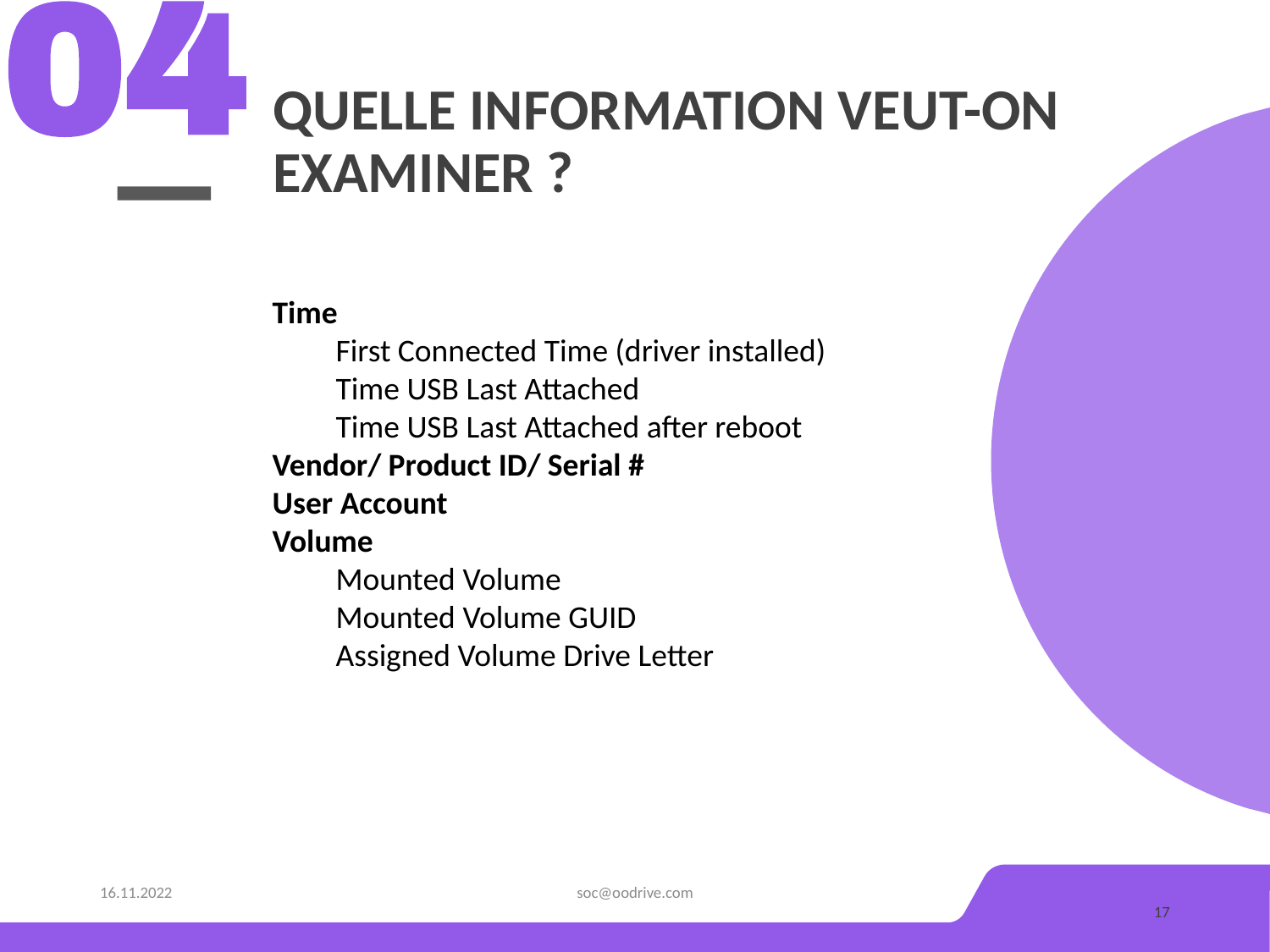

04
# Quelle information veut-on examiner ?

Time
First Connected Time (driver installed)
Time USB Last Attached
Time USB Last Attached after reboot
Vendor/ Product ID/ Serial #
User Account
Volume
Mounted Volume
Mounted Volume GUID
Assigned Volume Drive Letter

16.11.2022
soc@oodrive.com
17